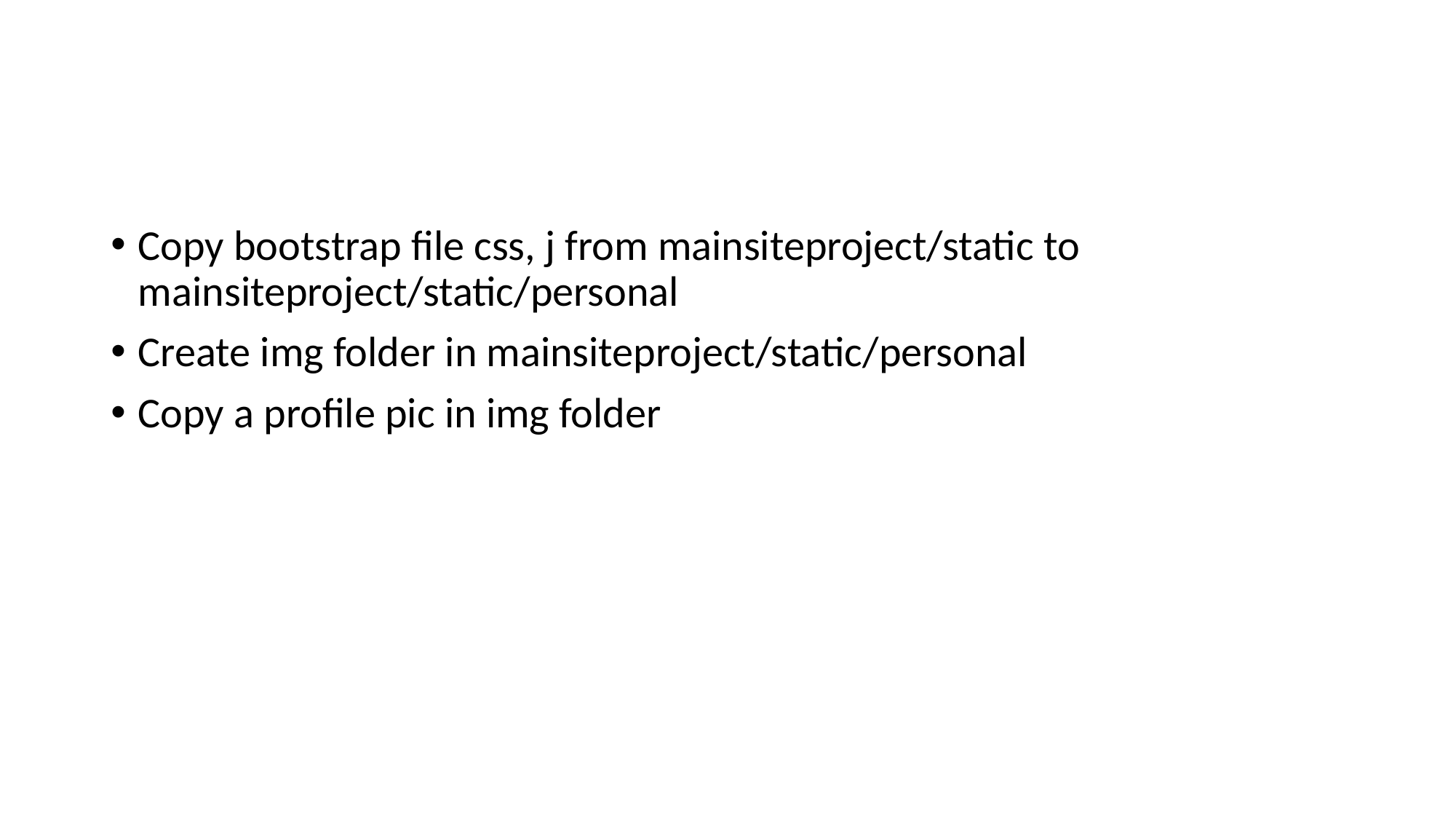

#
Copy bootstrap file css, j from mainsiteproject/static to mainsiteproject/static/personal
Create img folder in mainsiteproject/static/personal
Copy a profile pic in img folder